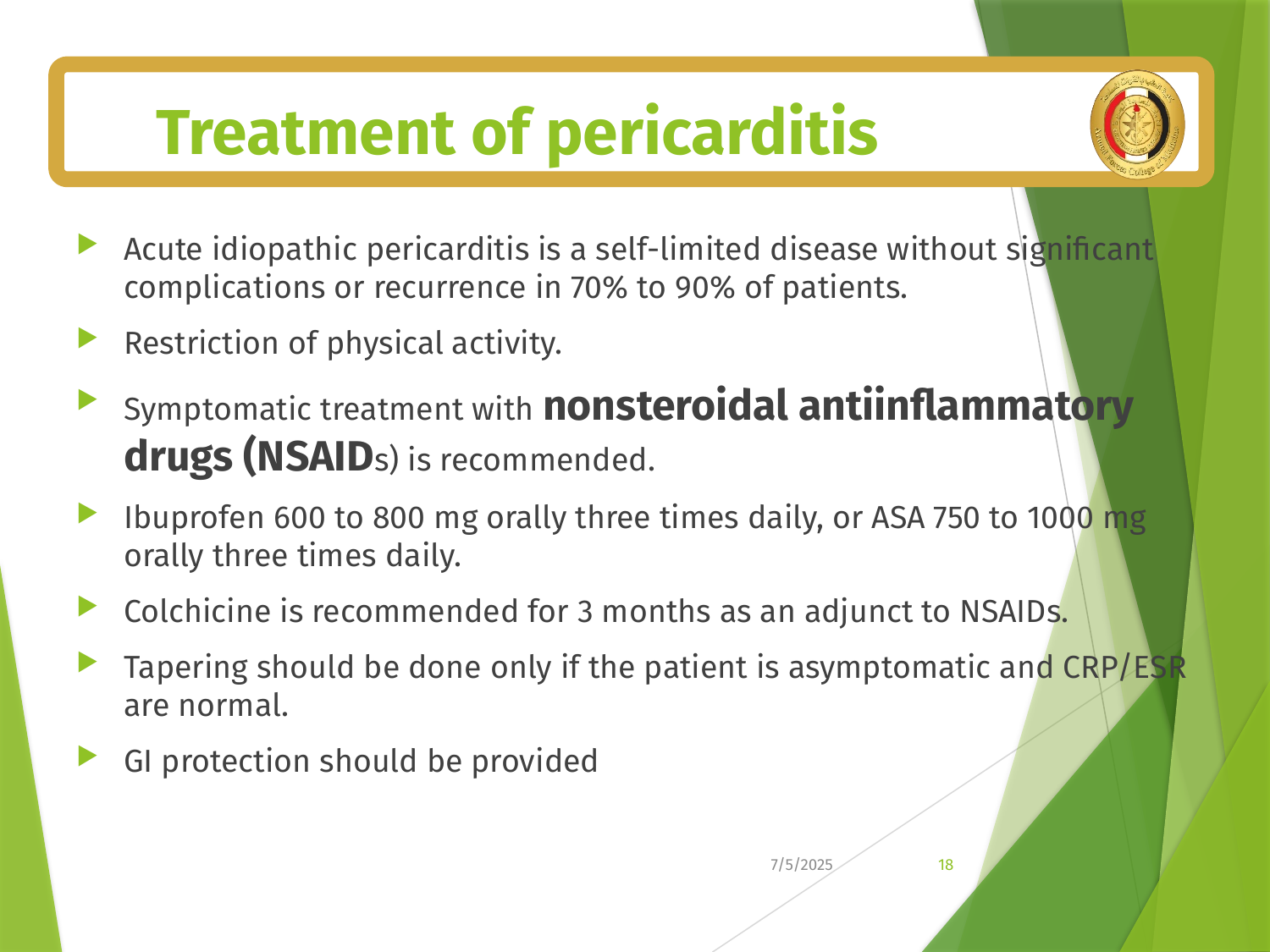

# Treatment of pericarditis
Acute idiopathic pericarditis is a self-limited disease without significant complications or recurrence in 70% to 90% of patients.
Restriction of physical activity.
Symptomatic treatment with nonsteroidal antiinflammatory drugs (NSAIDs) is recommended.
Ibuprofen 600 to 800 mg orally three times daily, or ASA 750 to 1000 mg orally three times daily.
Colchicine is recommended for 3 months as an adjunct to NSAIDs.
Tapering should be done only if the patient is asymptomatic and CRP/ESR are normal.
GI protection should be provided

7/5/2025
18